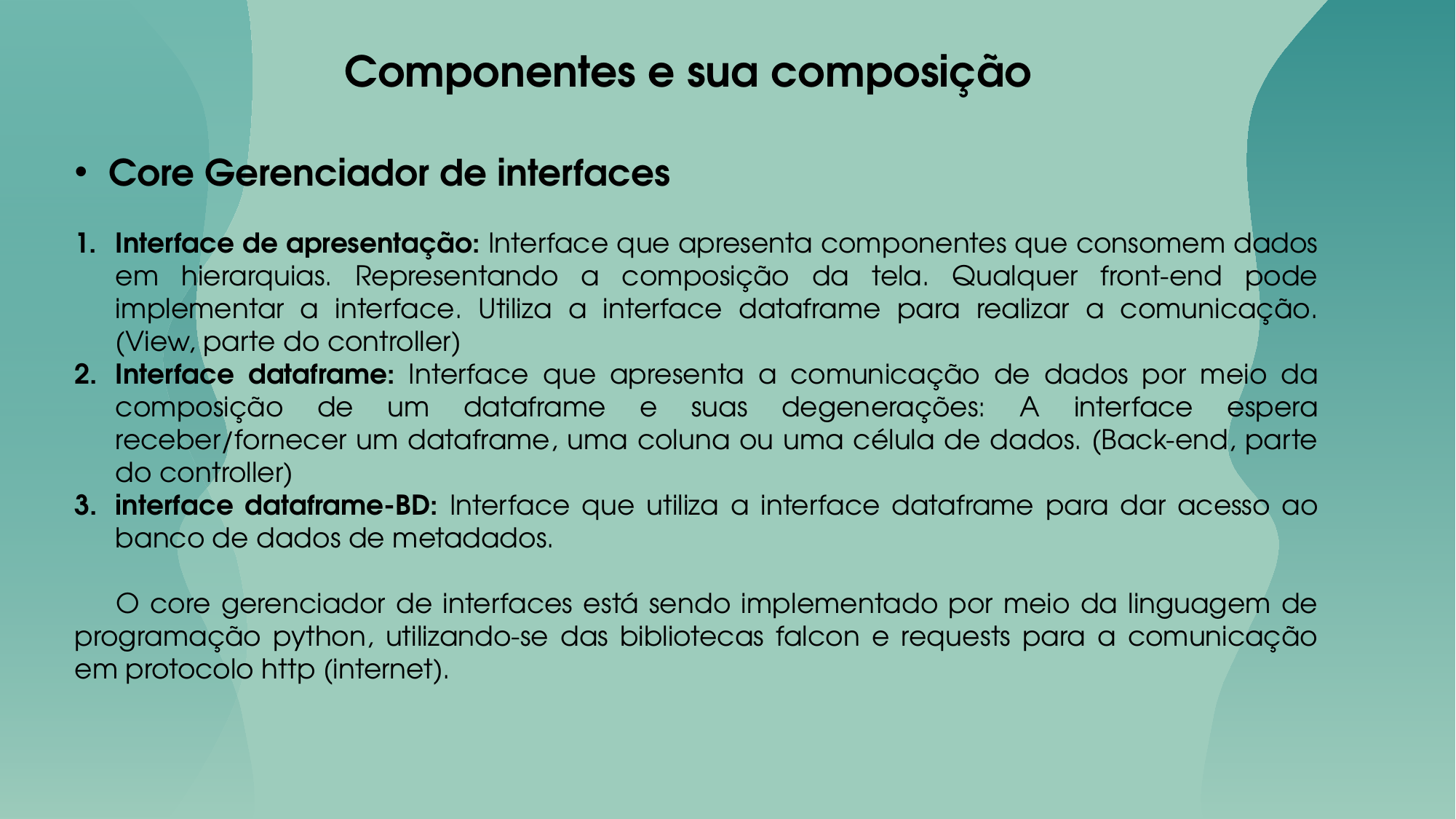

Componentes e sua composição
Core Gerenciador de interfaces

Interface de apresentação: Interface que apresenta componentes que consomem dados em hierarquias. Representando a composição da tela. Qualquer front-end pode implementar a interface. Utiliza a interface dataframe para realizar a comunicação. (View, parte do controller)
Interface dataframe: Interface que apresenta a comunicação de dados por meio da composição de um dataframe e suas degenerações: A interface espera receber/fornecer um dataframe, uma coluna ou uma célula de dados. (Back-end, parte do controller)
interface dataframe-BD: Interface que utiliza a interface dataframe para dar acesso ao banco de dados de metadados.

    O core gerenciador de interfaces está sendo implementado por meio da linguagem de programação python, utilizando-se das bibliotecas falcon e requests para a comunicação em protocolo http (internet).